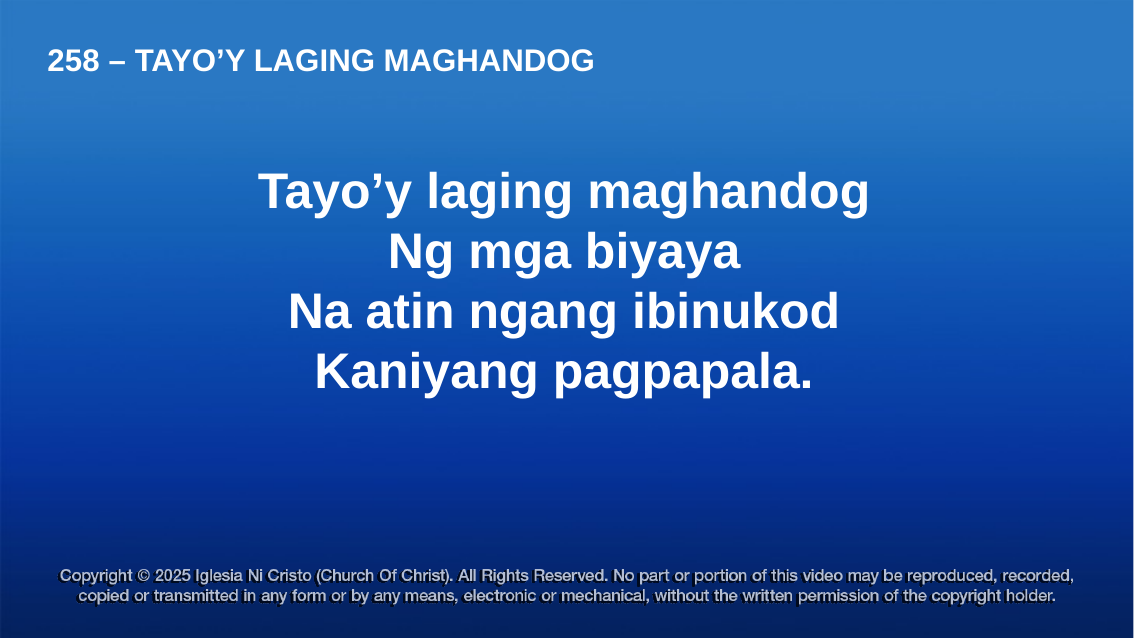

258 – TAYO’Y LAGING MAGHANDOG
Tayo’y laging maghandog
Ng mga biyaya
Na atin ngang ibinukod
Kaniyang pagpapala.